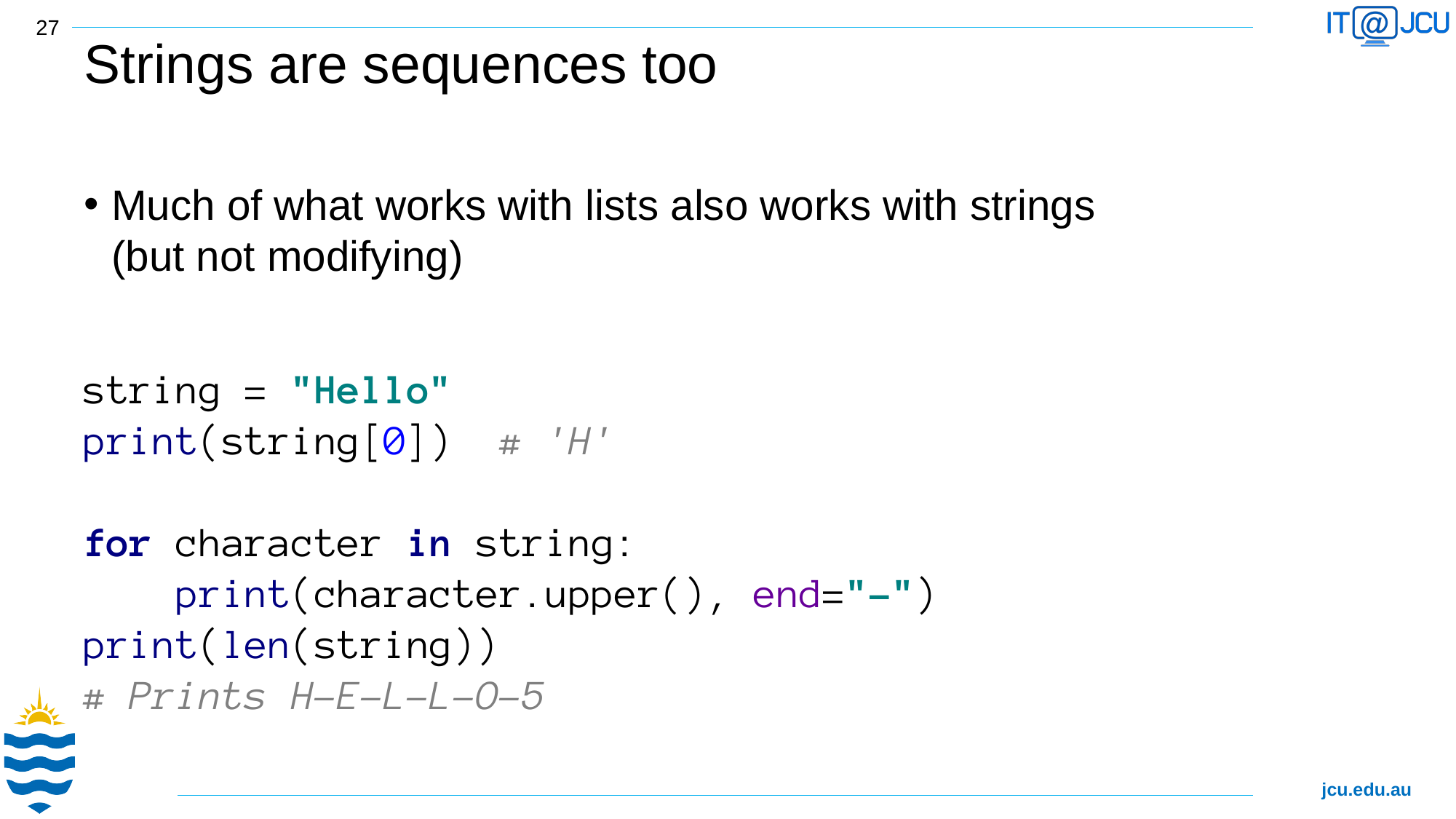

27
# Strings are sequences too
Much of what works with lists also works with strings
(but not modifying)

string = "Hello"
print(string[0])  # 'H'
for character in string:
    print(character.upper(), end="-")
print(len(string))
# Prints H-E-L-L-O-5